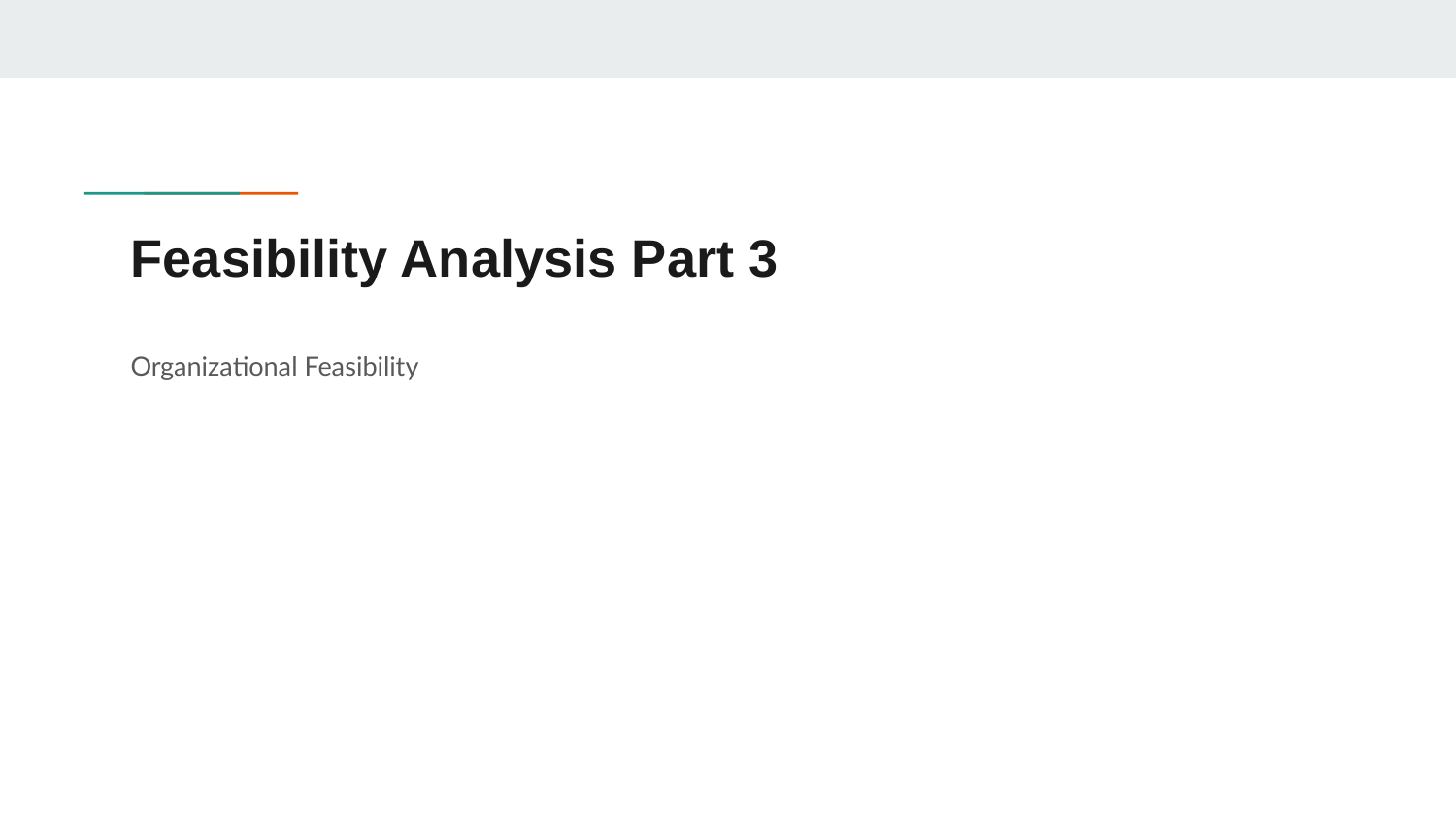

# Feasibility Analysis Part 3
Organizational Feasibility